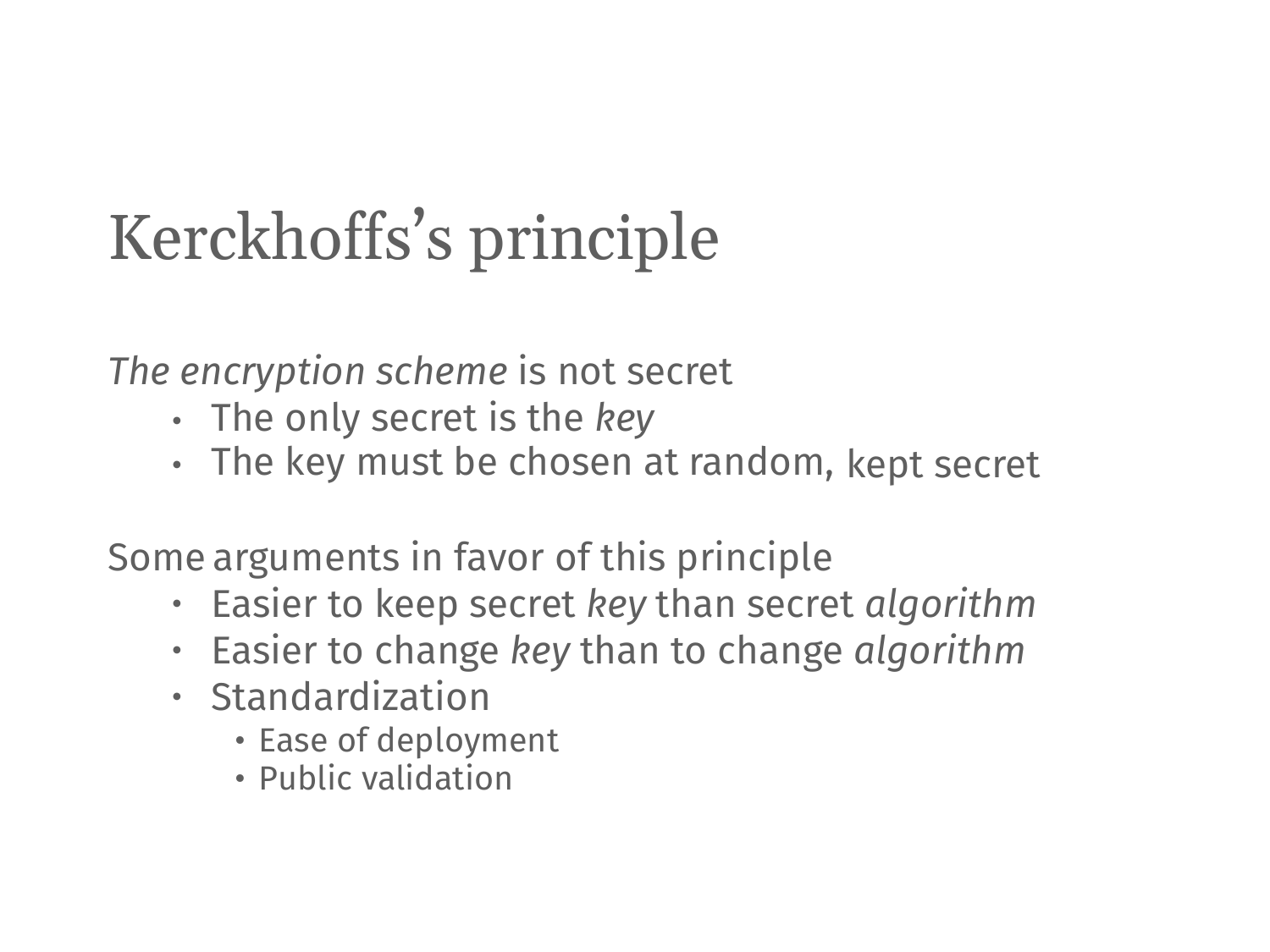

Kerckhoffs’s principle
The encryption scheme is not secret
The only secret is the key
The key must be chosen at random,
•
•
kept secret
Some
•
•
•
arguments in favor of this principle
Easier to keep secret key than secret algorithm Easier to change key than to change algorithm Standardization
• Ease of deployment
• Public validation